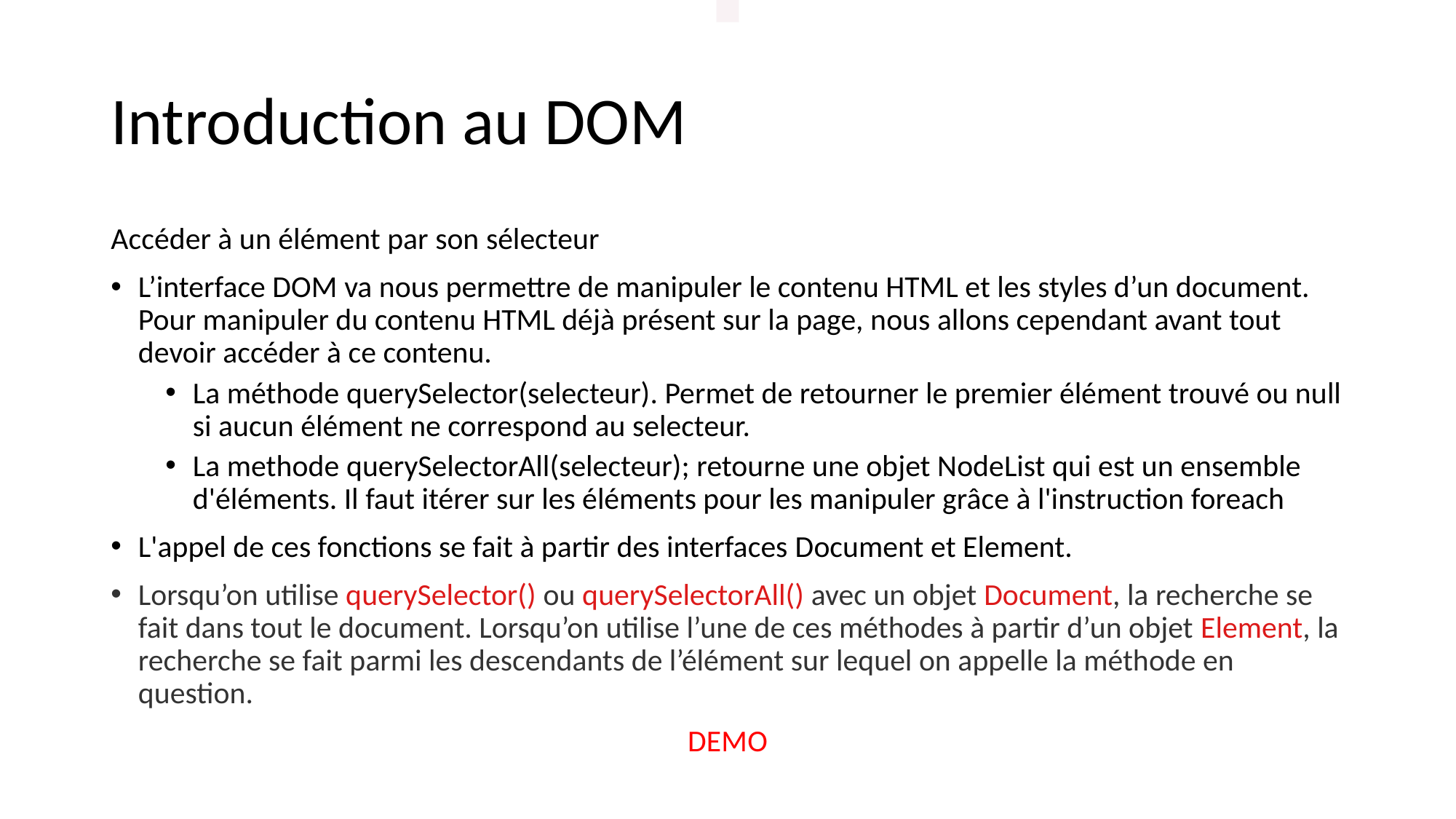

# Introduction au DOM
Accéder à un élément par son sélecteur
L’interface DOM va nous permettre de manipuler le contenu HTML et les styles d’un document. Pour manipuler du contenu HTML déjà présent sur la page, nous allons cependant avant tout devoir accéder à ce contenu.
La méthode querySelector(selecteur). Permet de retourner le premier élément trouvé ou null si aucun élément ne correspond au selecteur.
La methode querySelectorAll(selecteur); retourne une objet NodeList qui est un ensemble d'éléments. Il faut itérer sur les éléments pour les manipuler grâce à l'instruction foreach
L'appel de ces fonctions se fait à partir des interfaces Document et Element.
Lorsqu’on utilise querySelector() ou querySelectorAll() avec un objet Document, la recherche se fait dans tout le document. Lorsqu’on utilise l’une de ces méthodes à partir d’un objet Element, la recherche se fait parmi les descendants de l’élément sur lequel on appelle la méthode en question.
DEMO